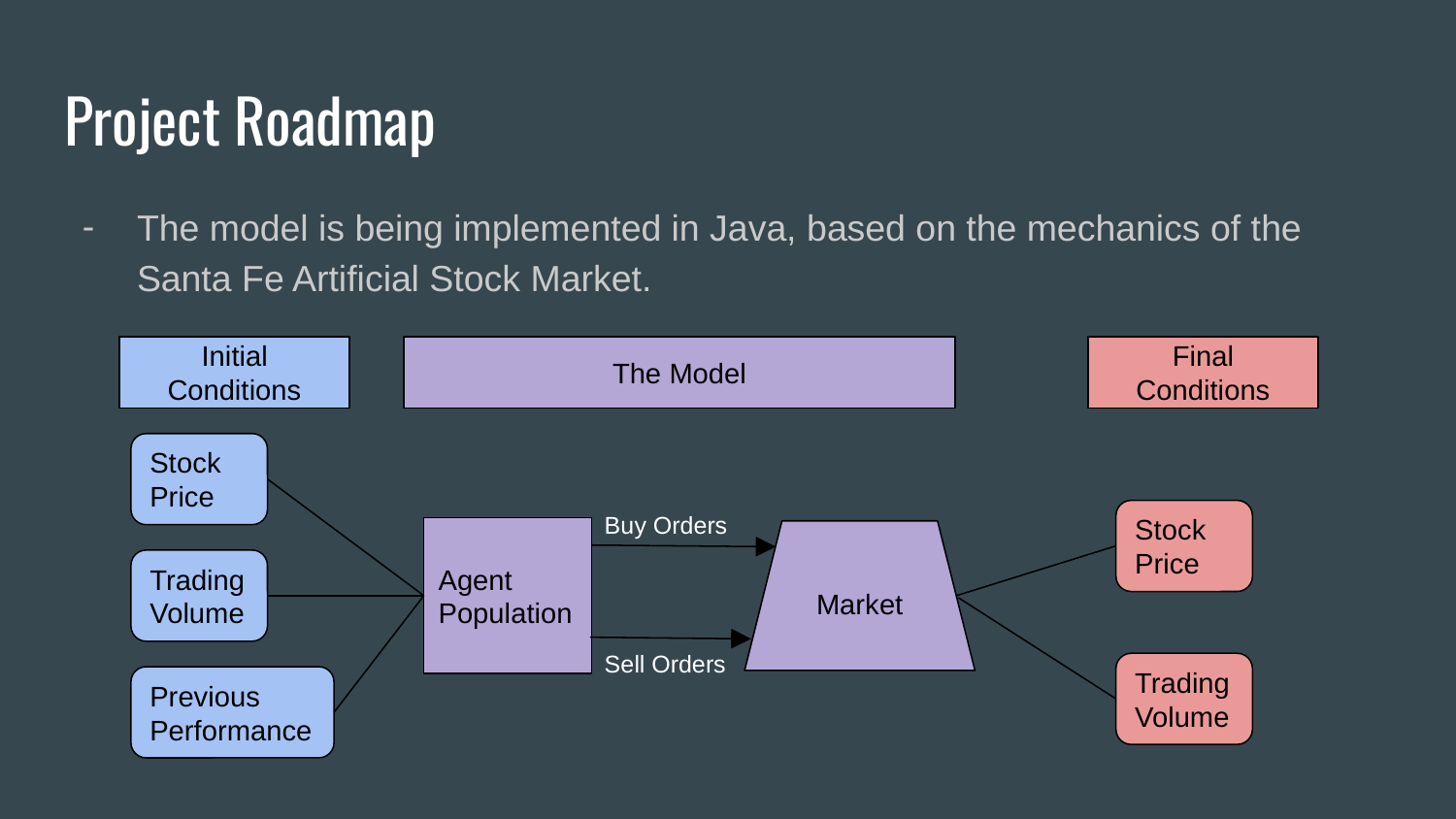

# Project Roadmap
The model is being implemented in Java, based on the mechanics of the Santa Fe Artificial Stock Market.
Initial Conditions
Final Conditions
The Model
Stock Price
Buy Orders
Stock Price
Agent Population
Market
Trading Volume
Sell Orders
Trading Volume
Previous Performance